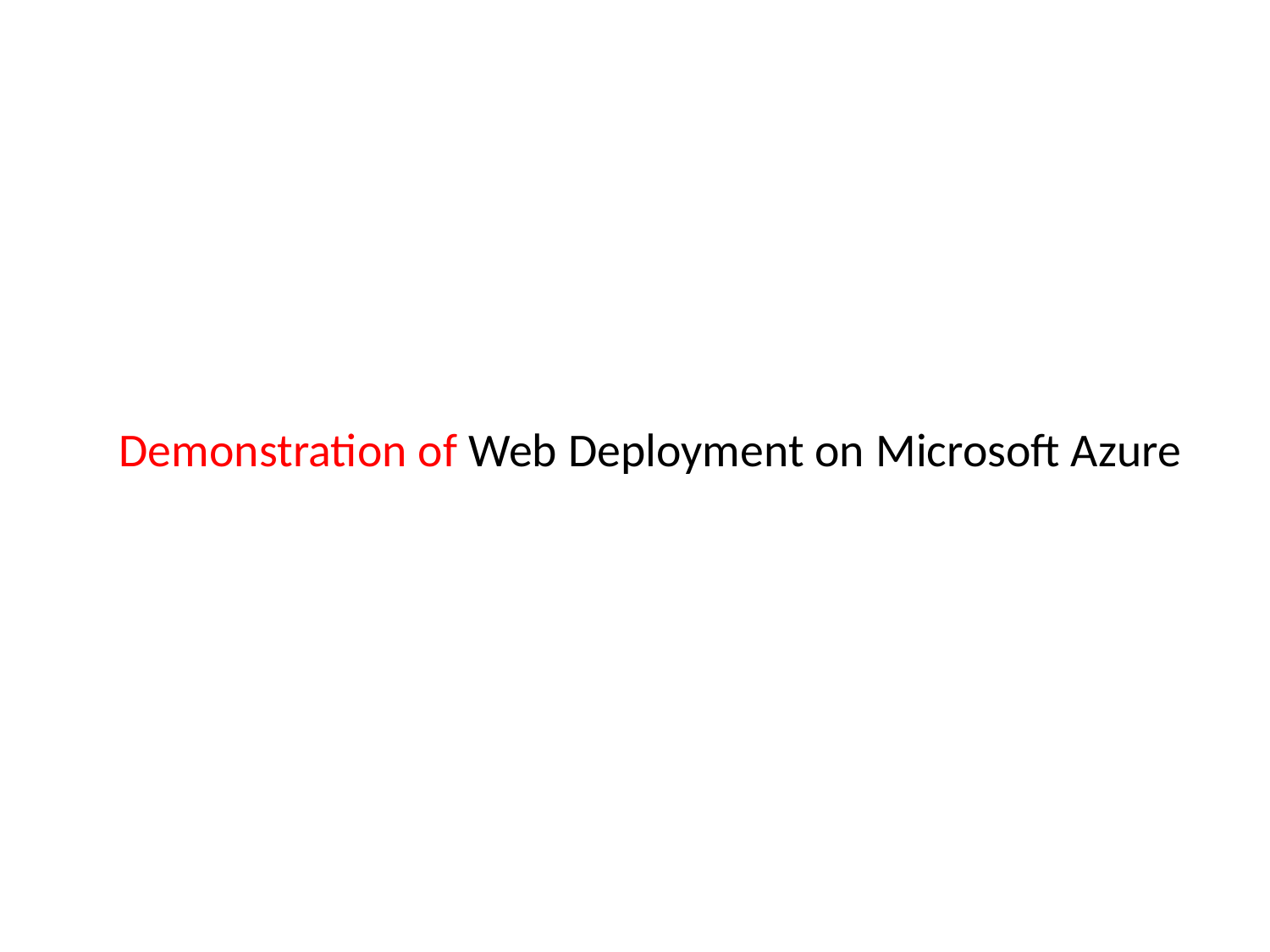

# Demonstration of Web Deployment on Microsoft Azure